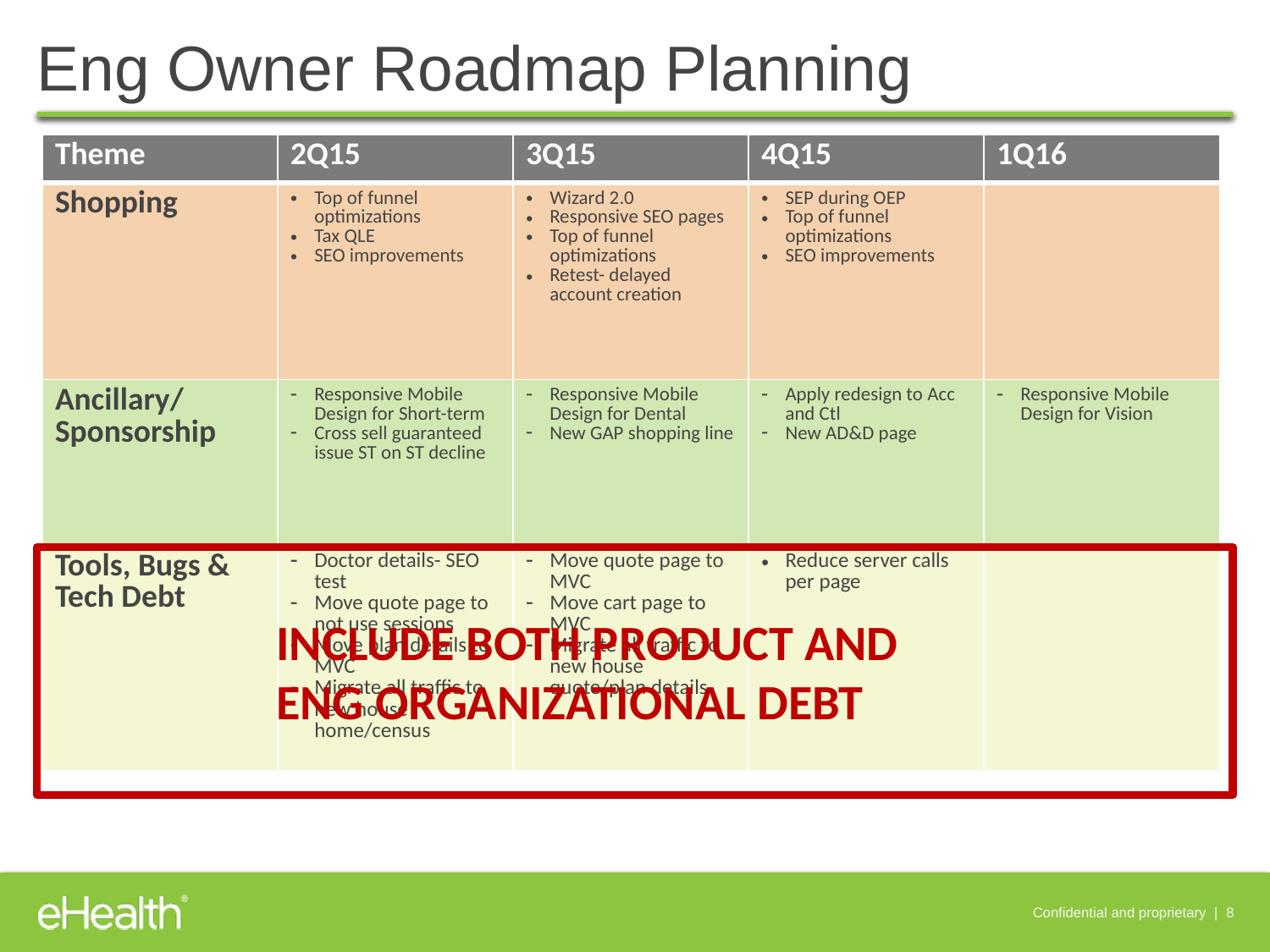

# Eng Owner Roadmap Planning
| Theme | 2Q15 | 3Q15 | 4Q15 | 1Q16 |
| --- | --- | --- | --- | --- |
| Shopping | Top of funnel optimizations Tax QLE SEO improvements | Wizard 2.0 Responsive SEO pages Top of funnel optimizations Retest- delayed account creation | SEP during OEP Top of funnel optimizations SEO improvements |  |
| Ancillary/Sponsorship | Responsive Mobile Design for Short-term Cross sell guaranteed issue ST on ST decline | Responsive Mobile Design for Dental New GAP shopping line | Apply redesign to Acc and Ctl New AD&D page | Responsive Mobile Design for Vision |
| Tools, Bugs & Tech Debt | Doctor details- SEO test Move quote page to not use sessions Move plan details to MVC Migrate all traffic to new house home/census | Move quote page to MVC Move cart page to MVC Migrate all traffic to new house quote/plan details | Reduce server calls per page |  |

INCLUDE BOTH PRODUCT AND ENG ORGANIZATIONAL DEBT
Confidential and proprietary  |  8